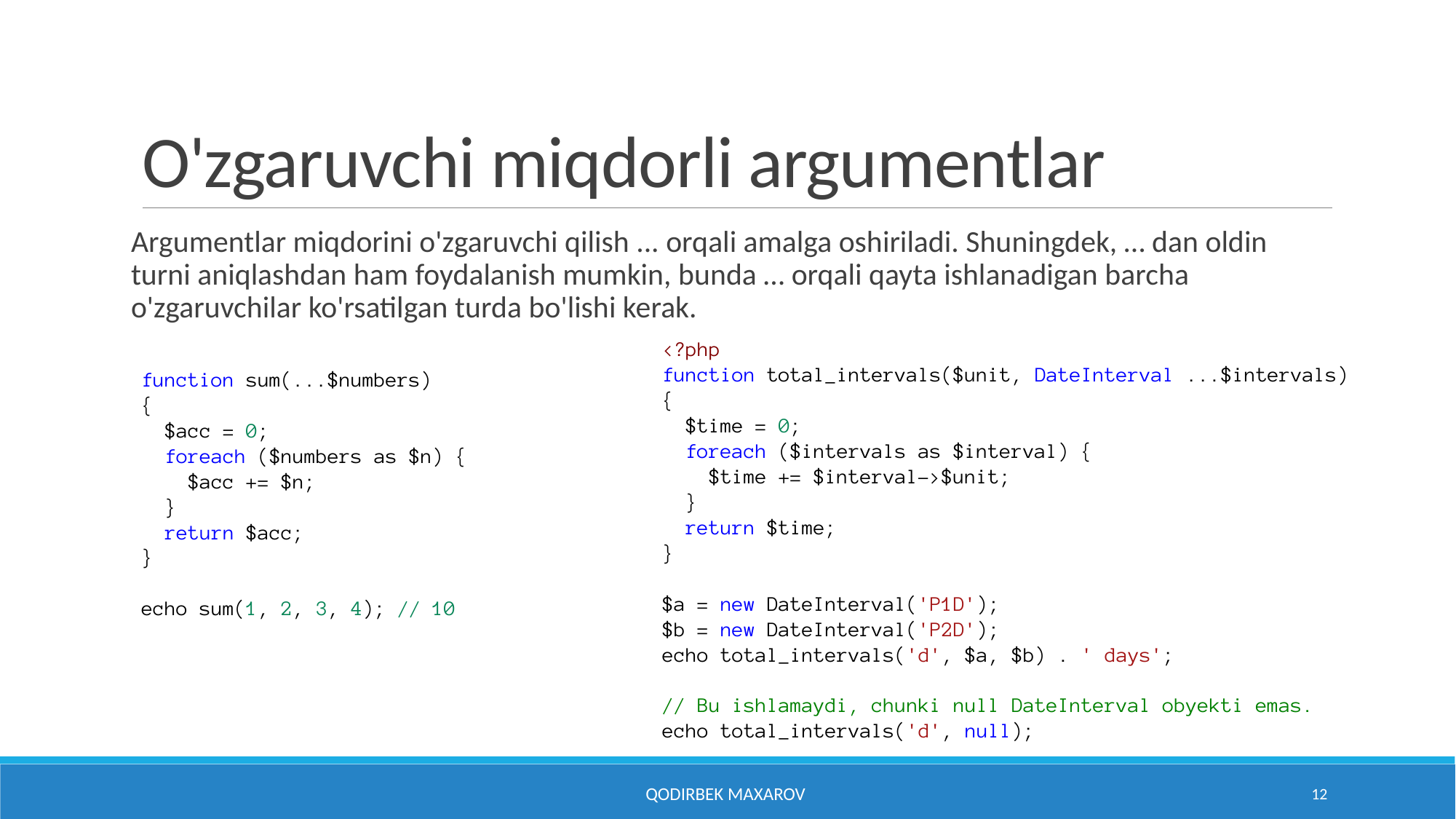

# O'zgaruvchi miqdorli argumentlar
Argumentlar miqdorini o'zgaruvchi qilish ... orqali amalga oshiriladi. Shuningdek, … dan oldin turni aniqlashdan ham foydalanish mumkin, bunda … orqali qayta ishlanadigan barcha o'zgaruvchilar ko'rsatilgan turda bo'lishi kerak.

<?php
function total_intervals($unit, DateInterval ...$intervals)
{
  $time = 0;
  foreach ($intervals as $interval) {
    $time += $interval->$unit;
  }
  return $time;
}
$a = new DateInterval('P1D');
$b = new DateInterval('P2D');
echo total_intervals('d', $a, $b) . ' days';
// Bu ishlamaydi, chunki null DateInterval obyekti emas.
echo total_intervals('d', null);
function sum(...$numbers)
{
  $acc = 0;
  foreach ($numbers as $n) {
    $acc += $n;
  }
  return $acc;
}
echo sum(1, 2, 3, 4); // 10
Qodirbek Maxarov
12